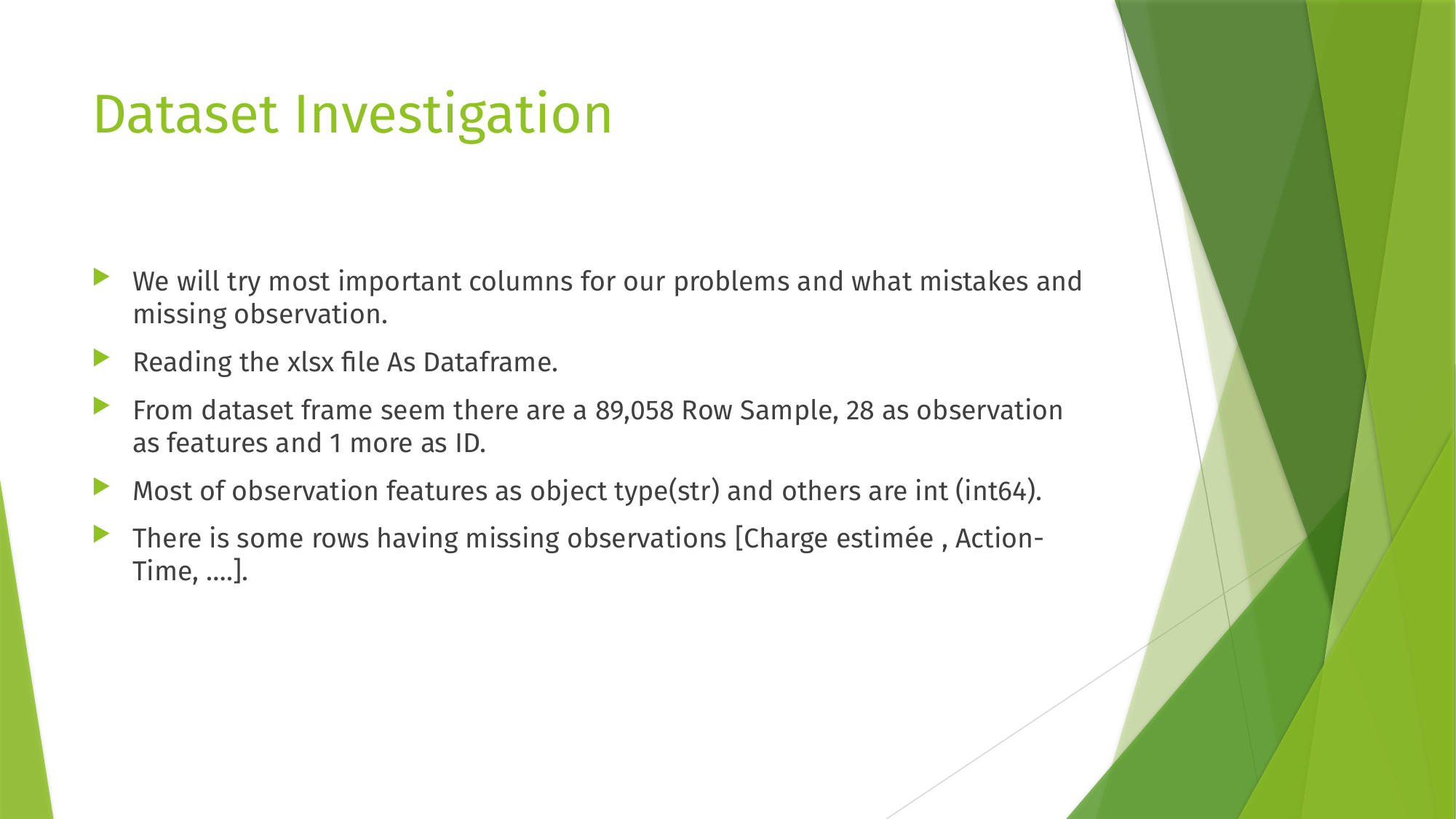

# Dataset Investigation
We will try most important columns for our problems and what mistakes and missing observation.
Reading the xlsx file As Dataframe.
From dataset frame seem there are a 89,058 Row Sample, 28 as observation as features and 1 more as ID.
Most of observation features as object type(str) and others are int (int64).
There is some rows having missing observations [Charge estimée , Action-Time, ….].